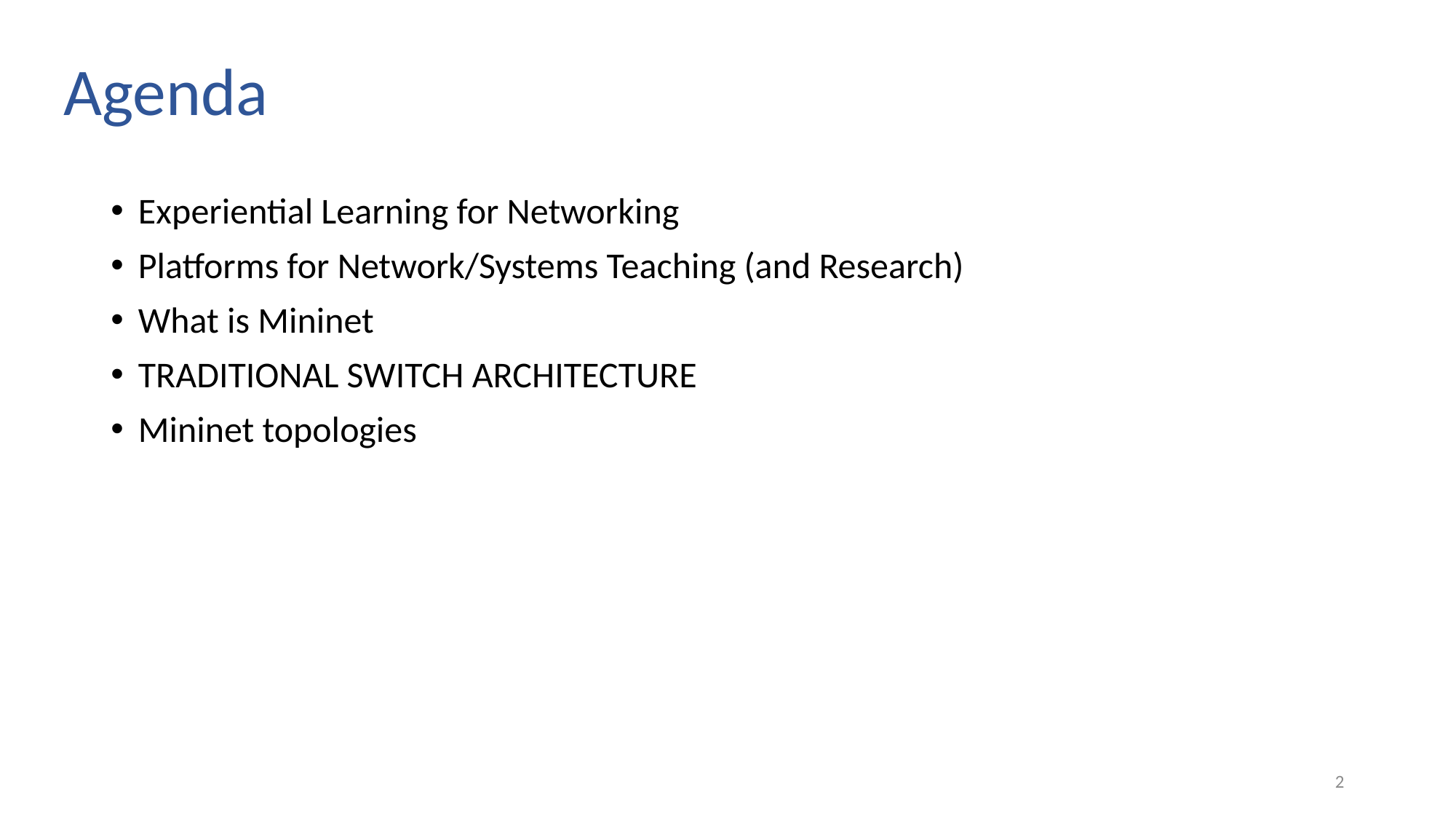

# Agenda

Experiential Learning for Networking
Platforms for Network/Systems Teaching (and Research)
What is Mininet
TRADITIONAL SWITCH ARCHITECTURE
Mininet topologies
2